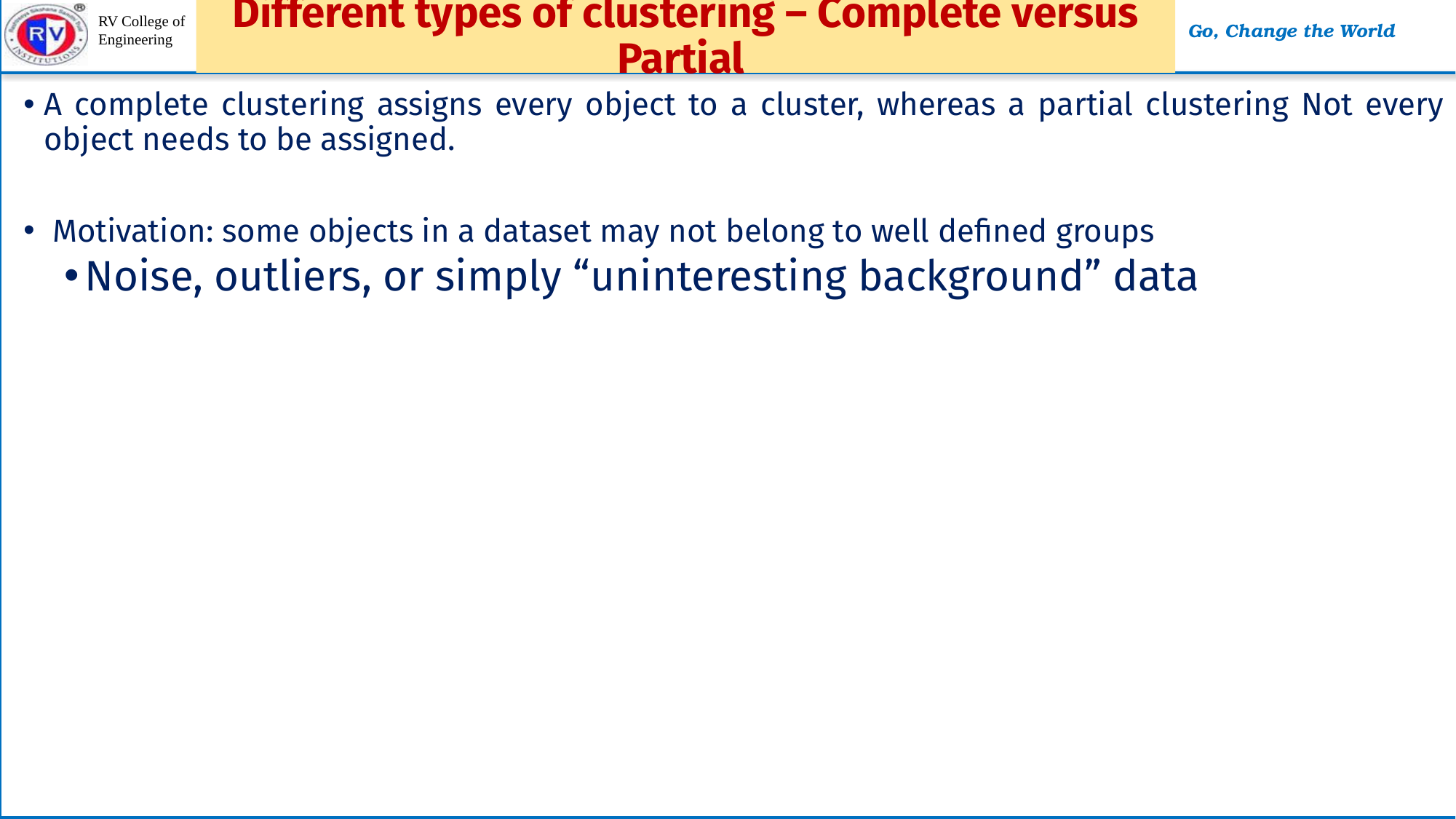

# Different types of clustering – Complete versus Partial
A complete clustering assigns every object to a cluster, whereas a partial clustering Not every object needs to be assigned.

 Motivation: some objects in a dataset may not belong to well defined groups
Noise, outliers, or simply “uninteresting background” data